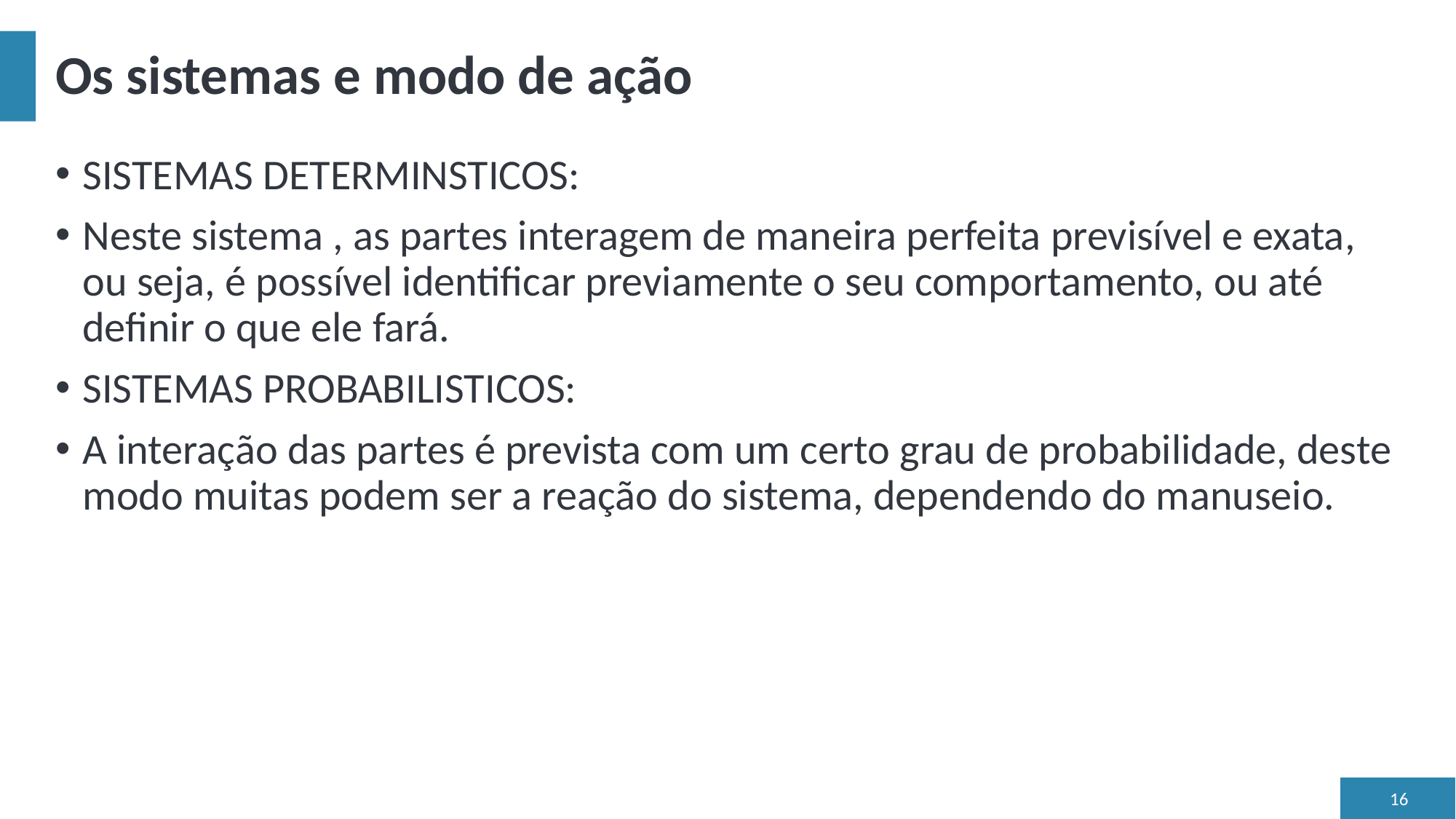

# Os sistemas e modo de ação
SISTEMAS DETERMINSTICOS:
Neste sistema , as partes interagem de maneira perfeita previsível e exata, ou seja, é possível identificar previamente o seu comportamento, ou até definir o que ele fará.
SISTEMAS PROBABILISTICOS:
A interação das partes é prevista com um certo grau de probabilidade, deste modo muitas podem ser a reação do sistema, dependendo do manuseio.
16